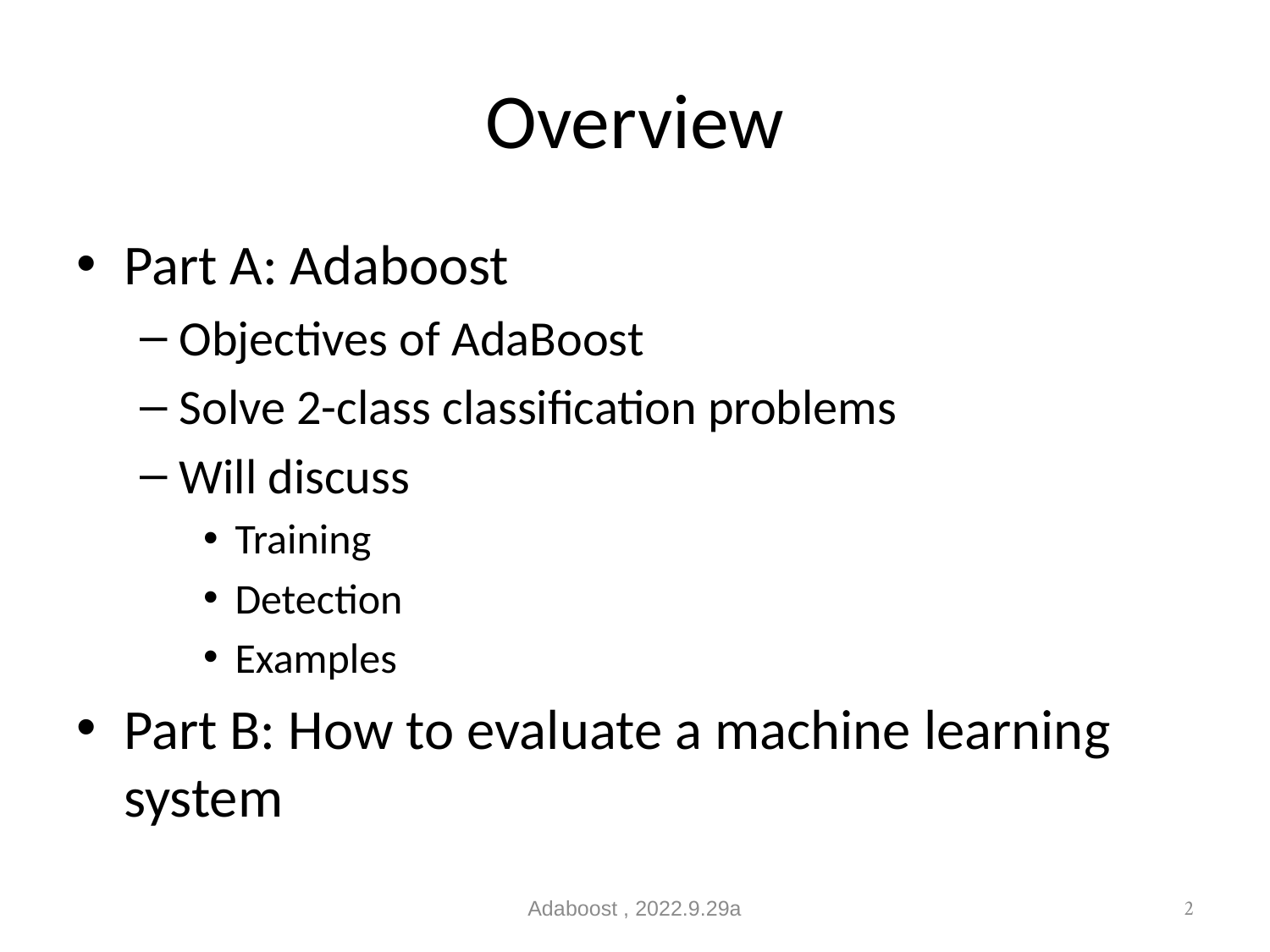

# Overview
Part A: Adaboost
Objectives of AdaBoost
Solve 2-class classification problems
Will discuss
Training
Detection
Examples
Part B: How to evaluate a machine learning system
Adaboost , 2022.9.29a
2